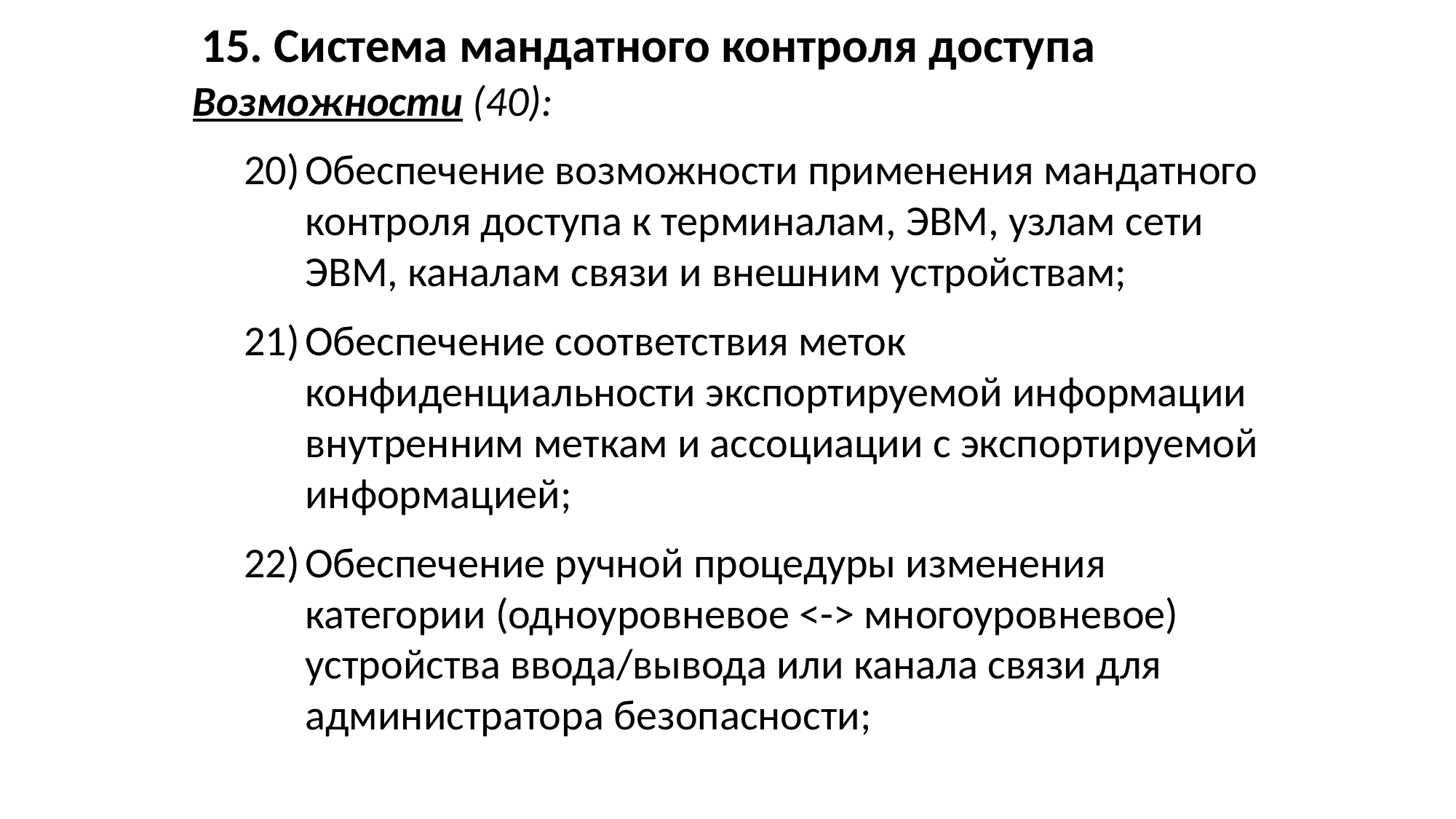

15. Система мандатного контроля доступа
Возможности (40):

Обеспечение возможности применения мандатного контроля доступа к терминалам, ЭВМ, узлам сети ЭВМ, каналам связи и внешним устройствам;
Обеспечение соответствия меток конфиденциальности экспортируемой информации внутренним меткам и ассоциации с экспортируемой информацией;
Обеспечение ручной процедуры изменения категории (одноуровневое <-> многоуровневое) устройства ввода/вывода или канала связи для администратора безопасности;